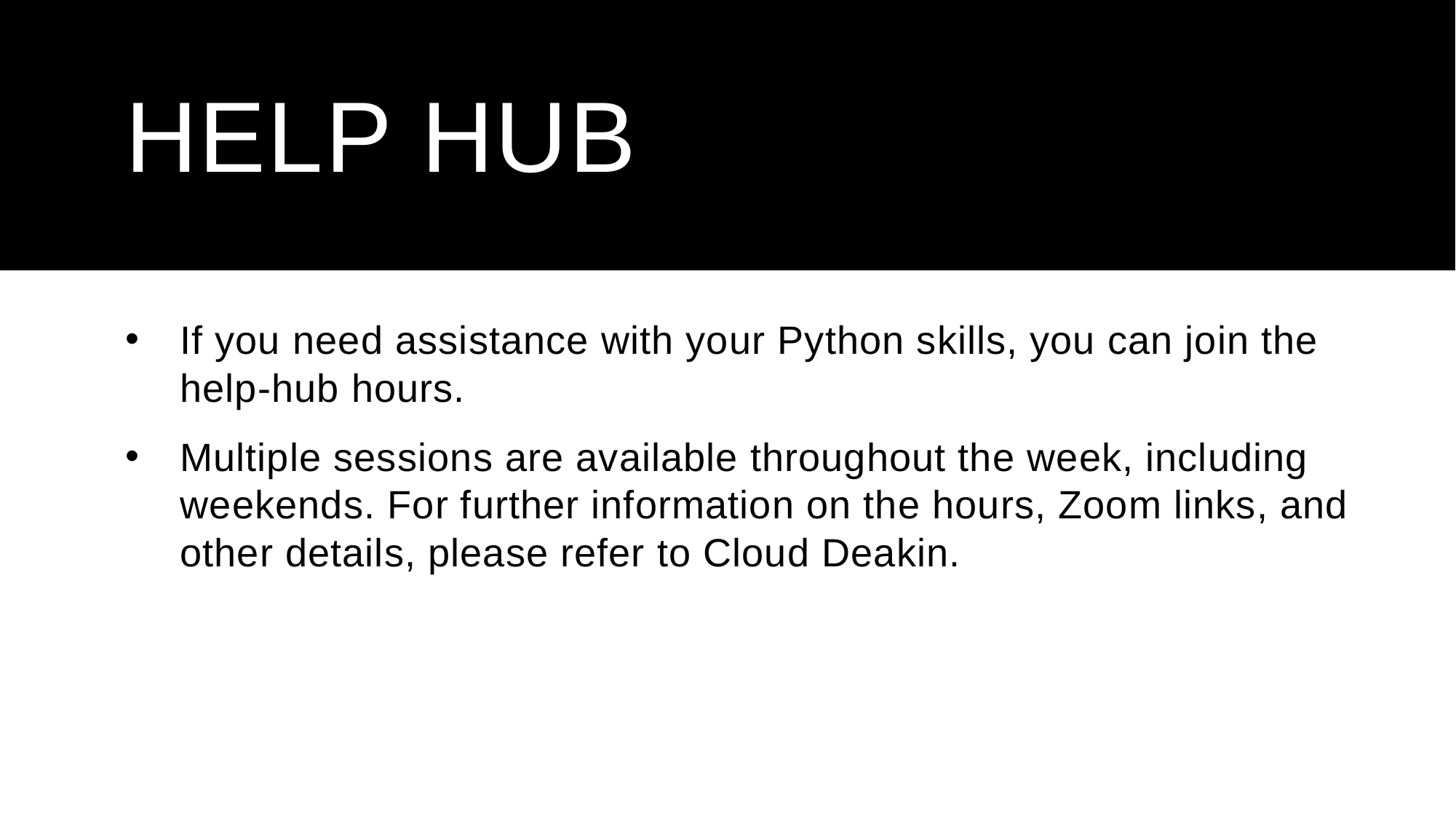

# Help Hub
If you need assistance with your Python skills, you can join the help-hub hours.
Multiple sessions are available throughout the week, including weekends. For further information on the hours, Zoom links, and other details, please refer to Cloud Deakin.